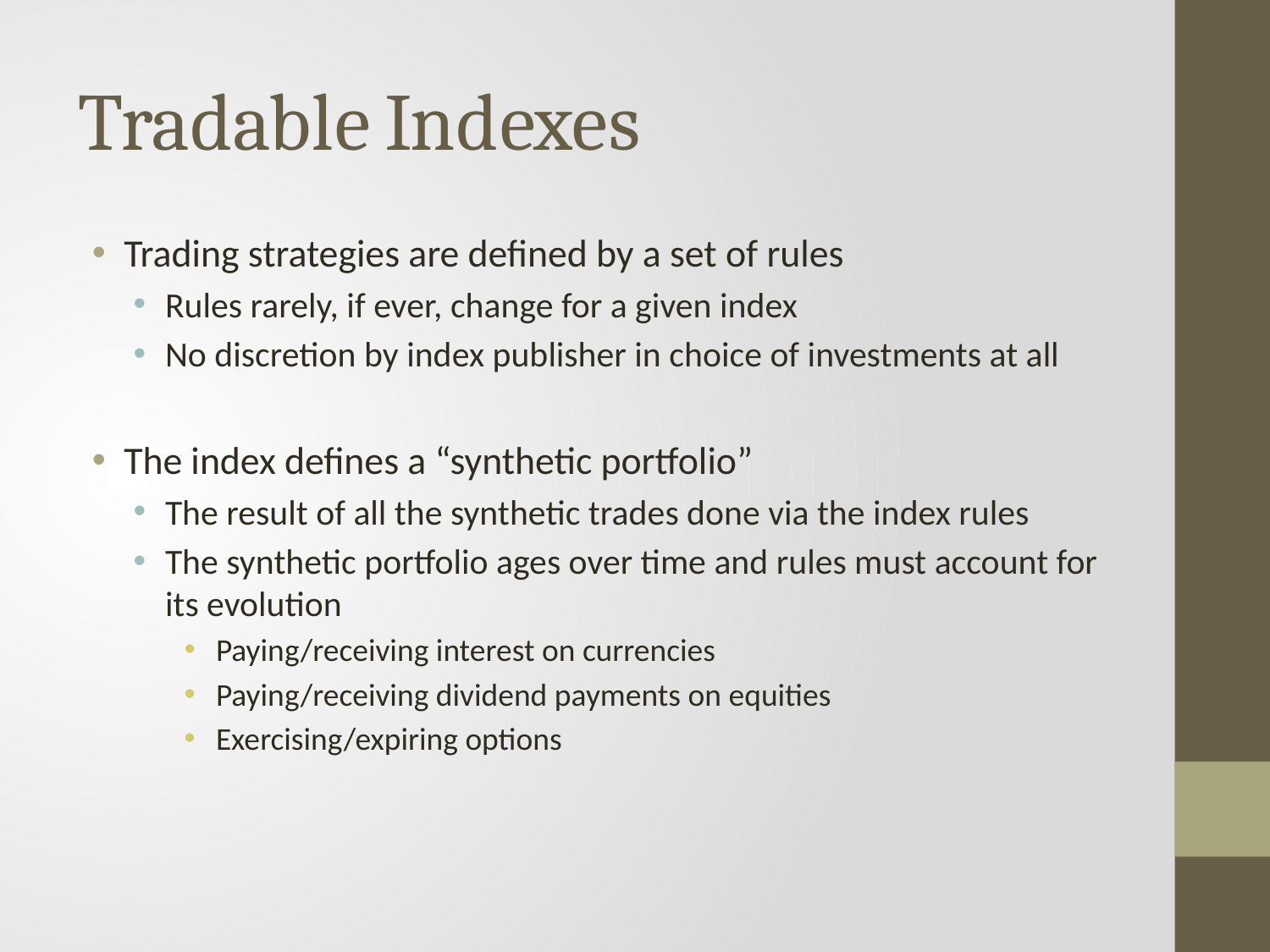

# Tradable Indexes
Trading strategies are defined by a set of rules
Rules rarely, if ever, change for a given index
No discretion by index publisher in choice of investments at all

The index defines a “synthetic portfolio”
The result of all the synthetic trades done via the index rules
The synthetic portfolio ages over time and rules must account for its evolution
Paying/receiving interest on currencies
Paying/receiving dividend payments on equities
Exercising/expiring options